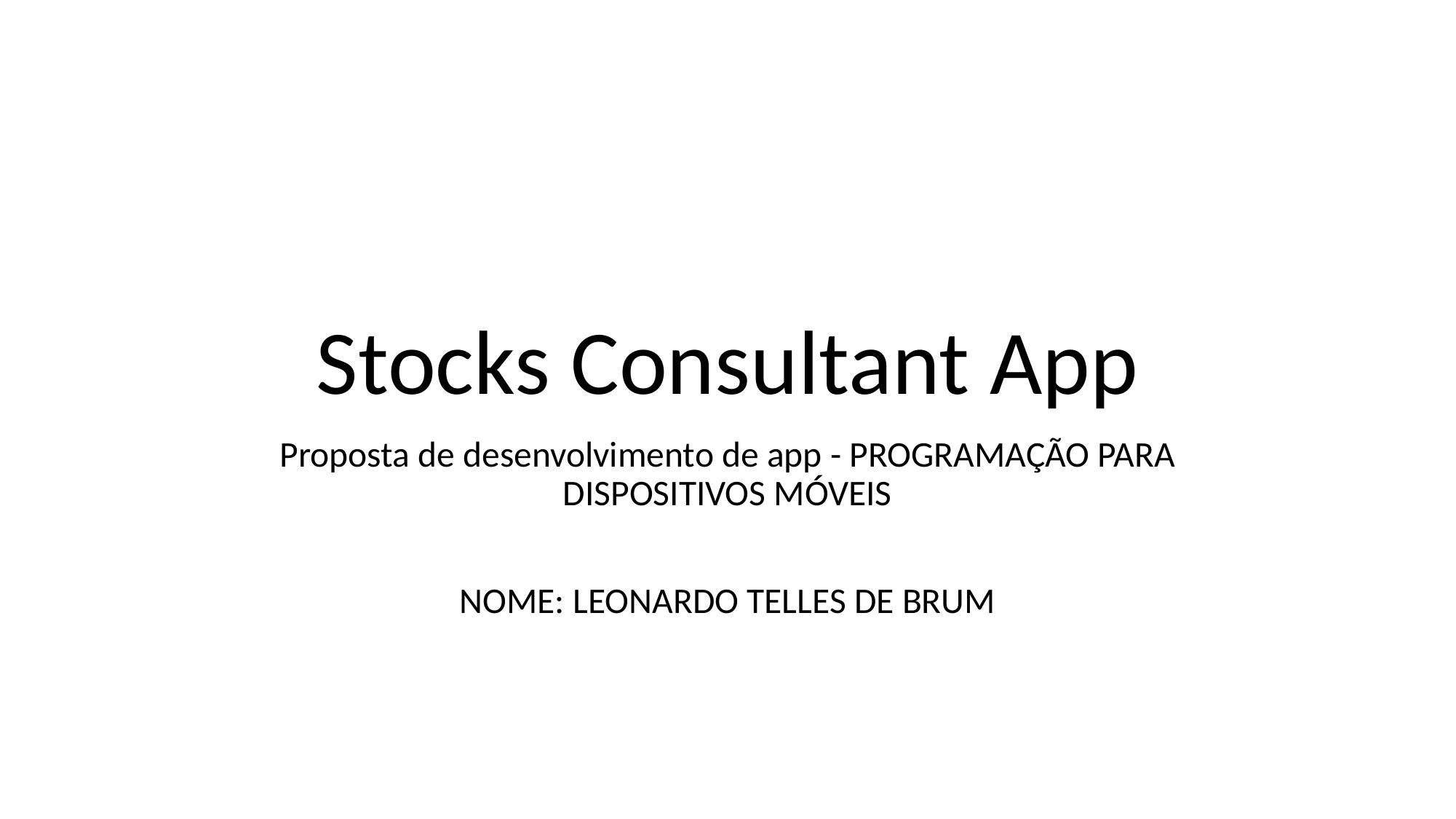

# Stocks Consultant App
Proposta de desenvolvimento de app - PROGRAMAÇÃO PARA DISPOSITIVOS MÓVEIS

nOme: Leonardo telles de brum